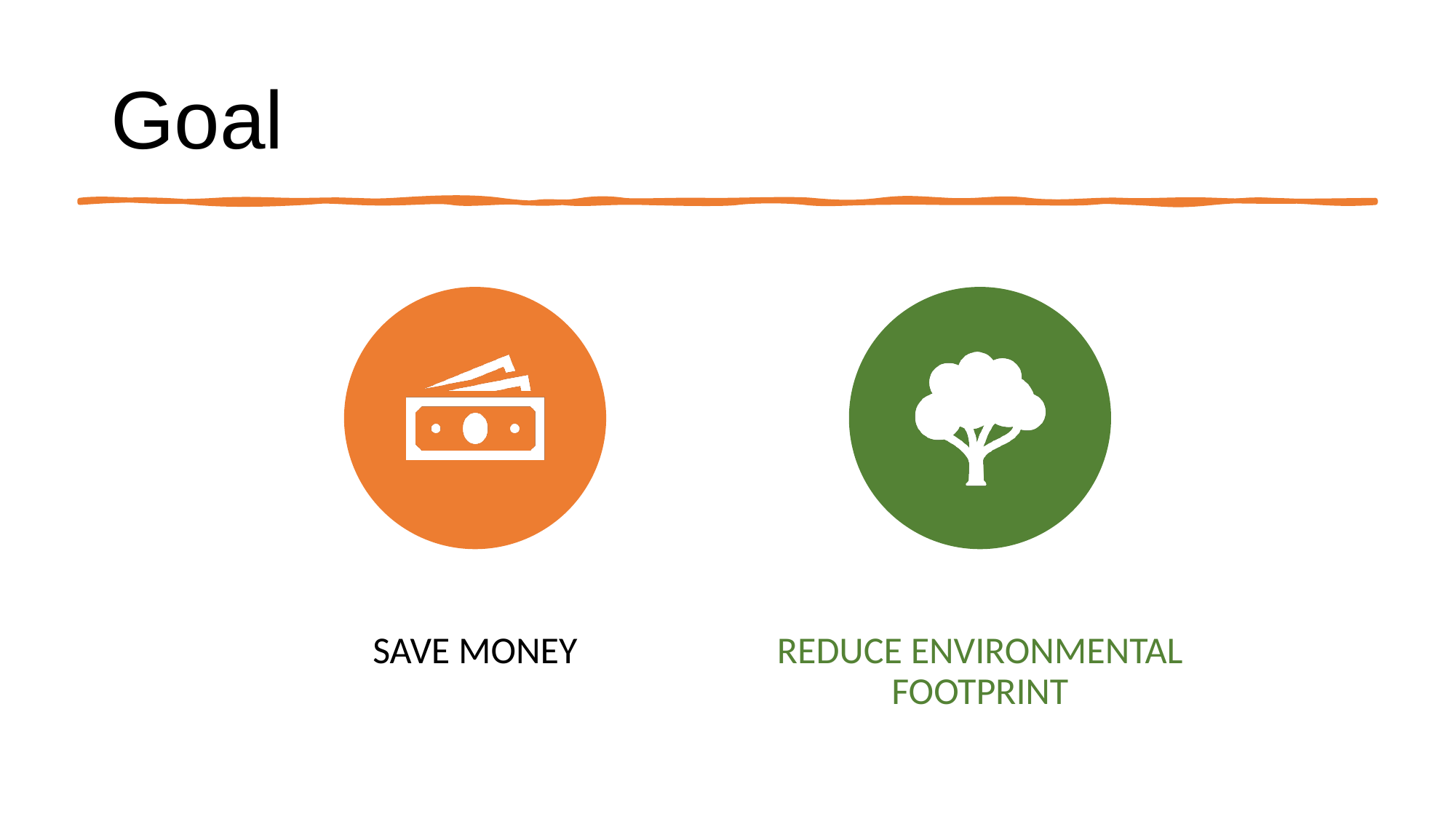

# Goal

SAVE MONEY
Reduce environmental footprint